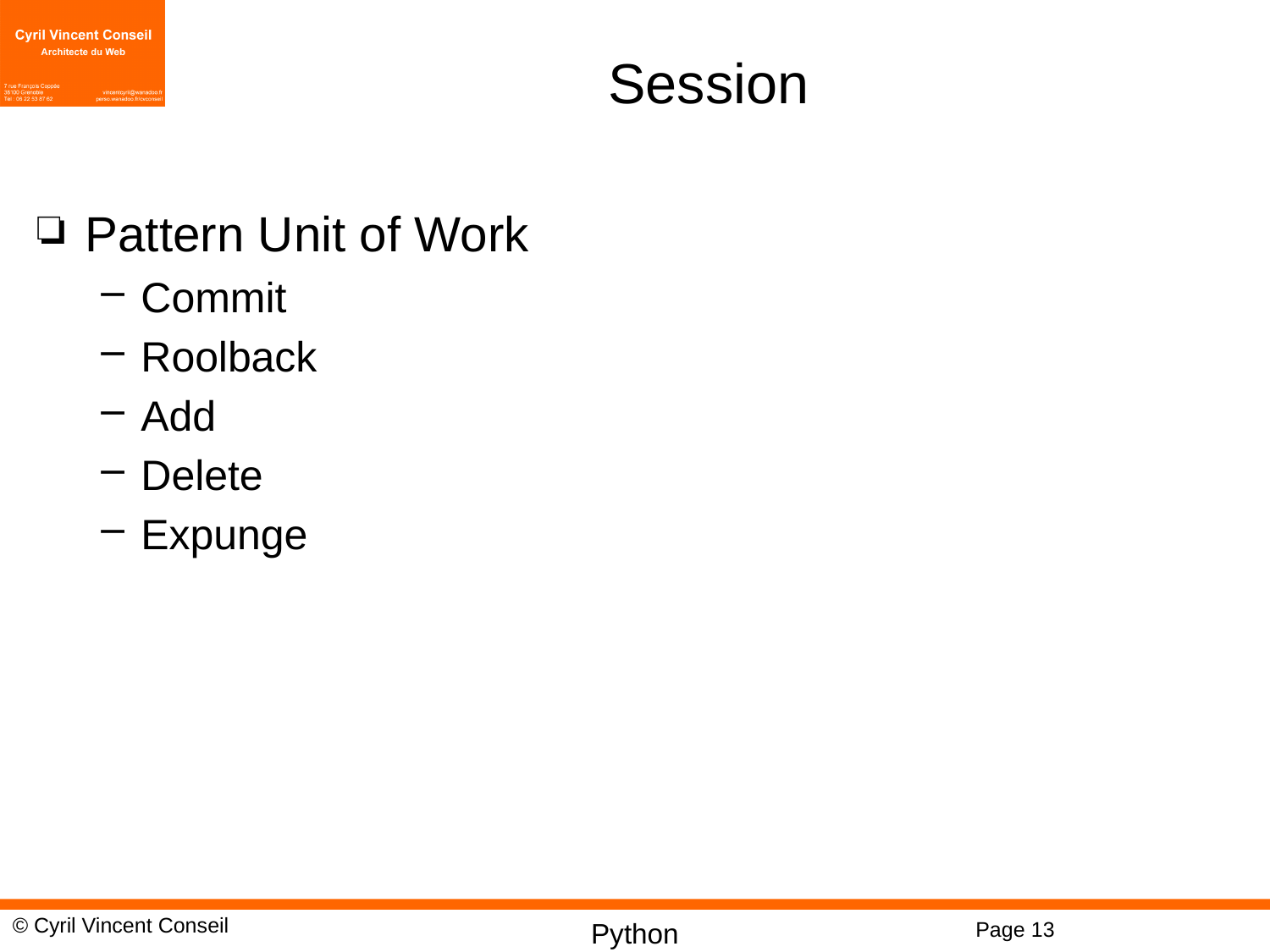

# Session
Pattern Unit of Work
Commit
Roolback
Add
Delete
Expunge